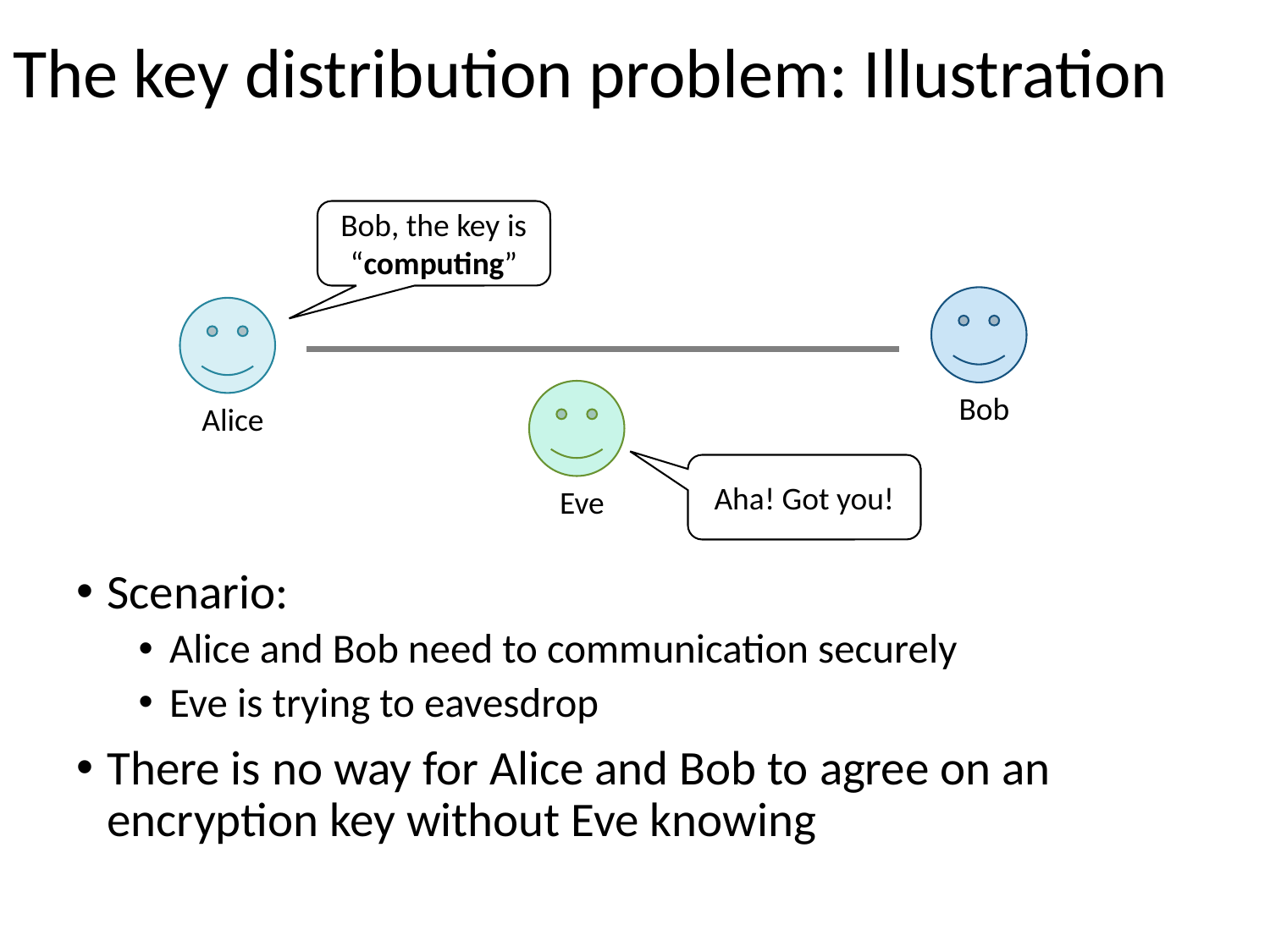

# The key distribution problem: Illustration
Bob, the key is “computing”

Bob

Eve
Alice
Aha! Got you!
Scenario:
Alice and Bob need to communication securely
Eve is trying to eavesdrop
There is no way for Alice and Bob to agree on an encryption key without Eve knowing